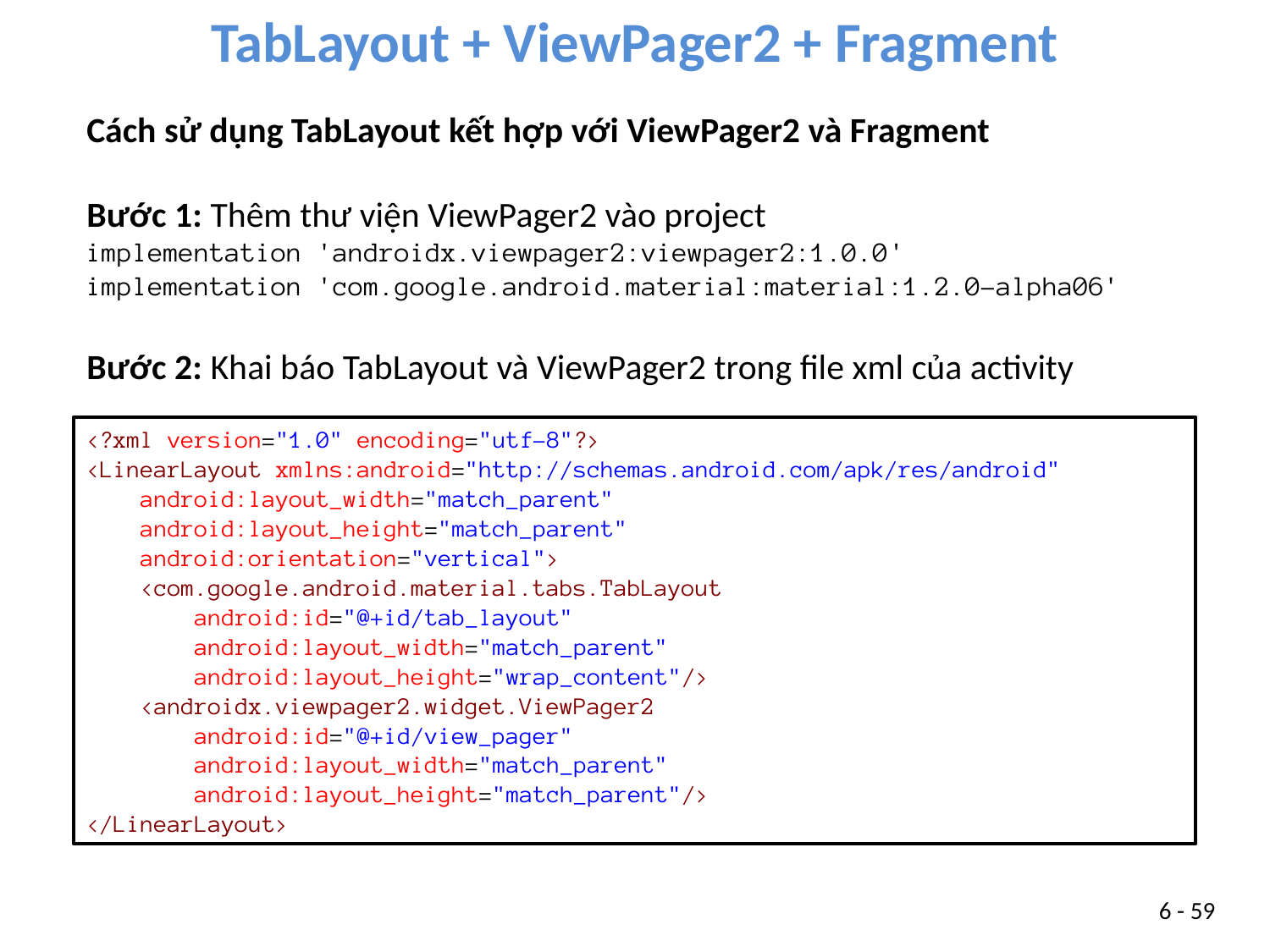

TabLayout + ViewPager2 + Fragment
Cách sử dụng TabLayout kết hợp với ViewPager2 và Fragment

Bước 1: Thêm thư viện ViewPager2 vào project
implementation 'androidx.viewpager2:viewpager2:1.0.0'
implementation 'com.google.android.material:material:1.2.0-alpha06'

Bước 2: Khai báo TabLayout và ViewPager2 trong file xml của activity

<?xml version="1.0" encoding="utf-8"?>
<LinearLayout xmlns:android="http://schemas.android.com/apk/res/android"
    android:layout_width="match_parent"
    android:layout_height="match_parent"
    android:orientation="vertical">
    <com.google.android.material.tabs.TabLayout
        android:id="@+id/tab_layout"
        android:layout_width="match_parent"
        android:layout_height="wrap_content"/>
    <androidx.viewpager2.widget.ViewPager2
        android:id="@+id/view_pager"
        android:layout_width="match_parent"
        android:layout_height="match_parent"/>
</LinearLayout>
6 - 59